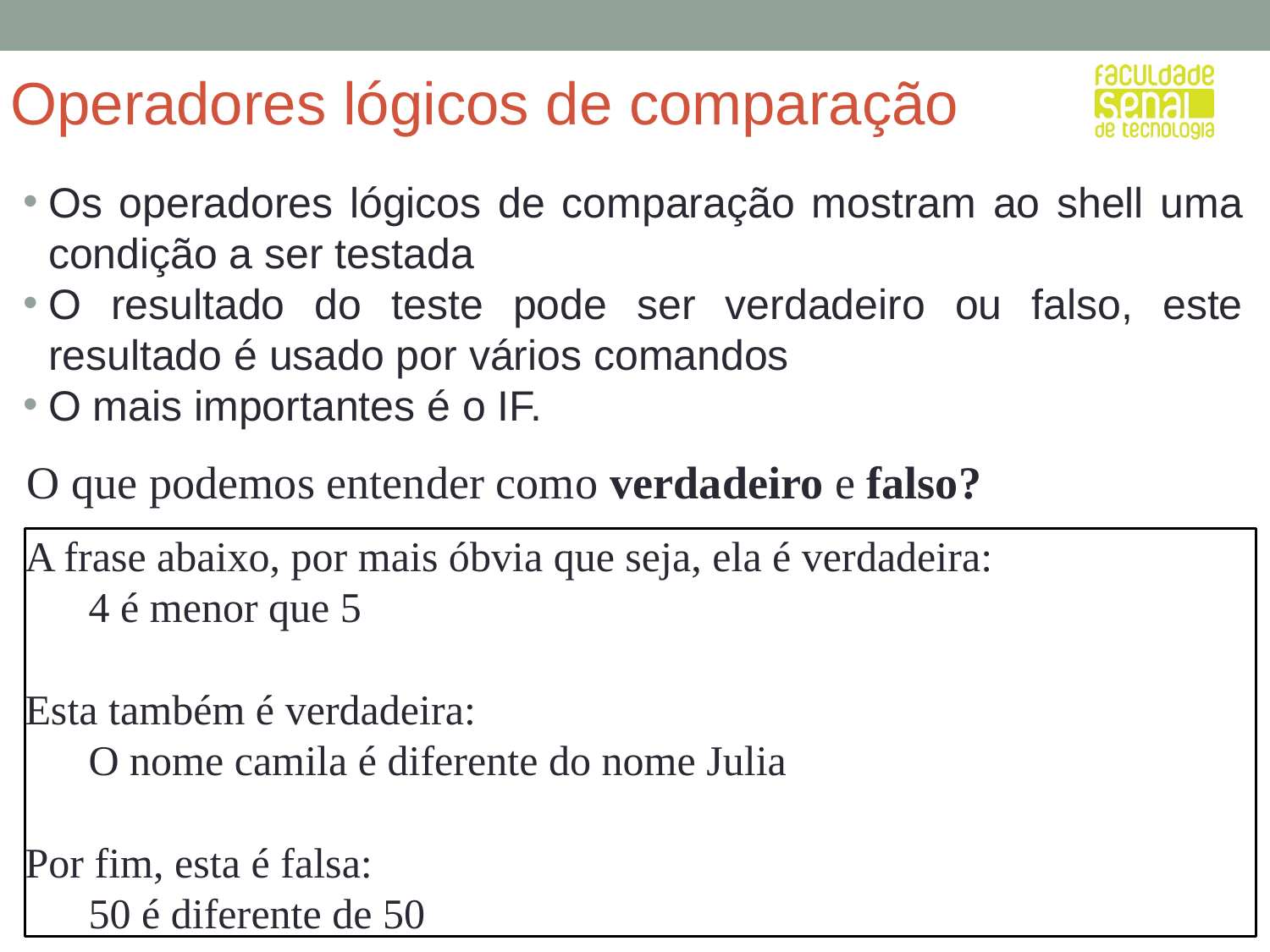

# Operadores lógicos de comparação
Os operadores lógicos de comparação mostram ao shell uma condição a ser testada
O resultado do teste pode ser verdadeiro ou falso, este resultado é usado por vários comandos
O mais importantes é o IF.

O que podemos entender como verdadeiro e falso?
A frase abaixo, por mais óbvia que seja, ela é verdadeira:
4 é menor que 5

Esta também é verdadeira:
O nome camila é diferente do nome Julia

Por fim, esta é falsa:
50 é diferente de 50